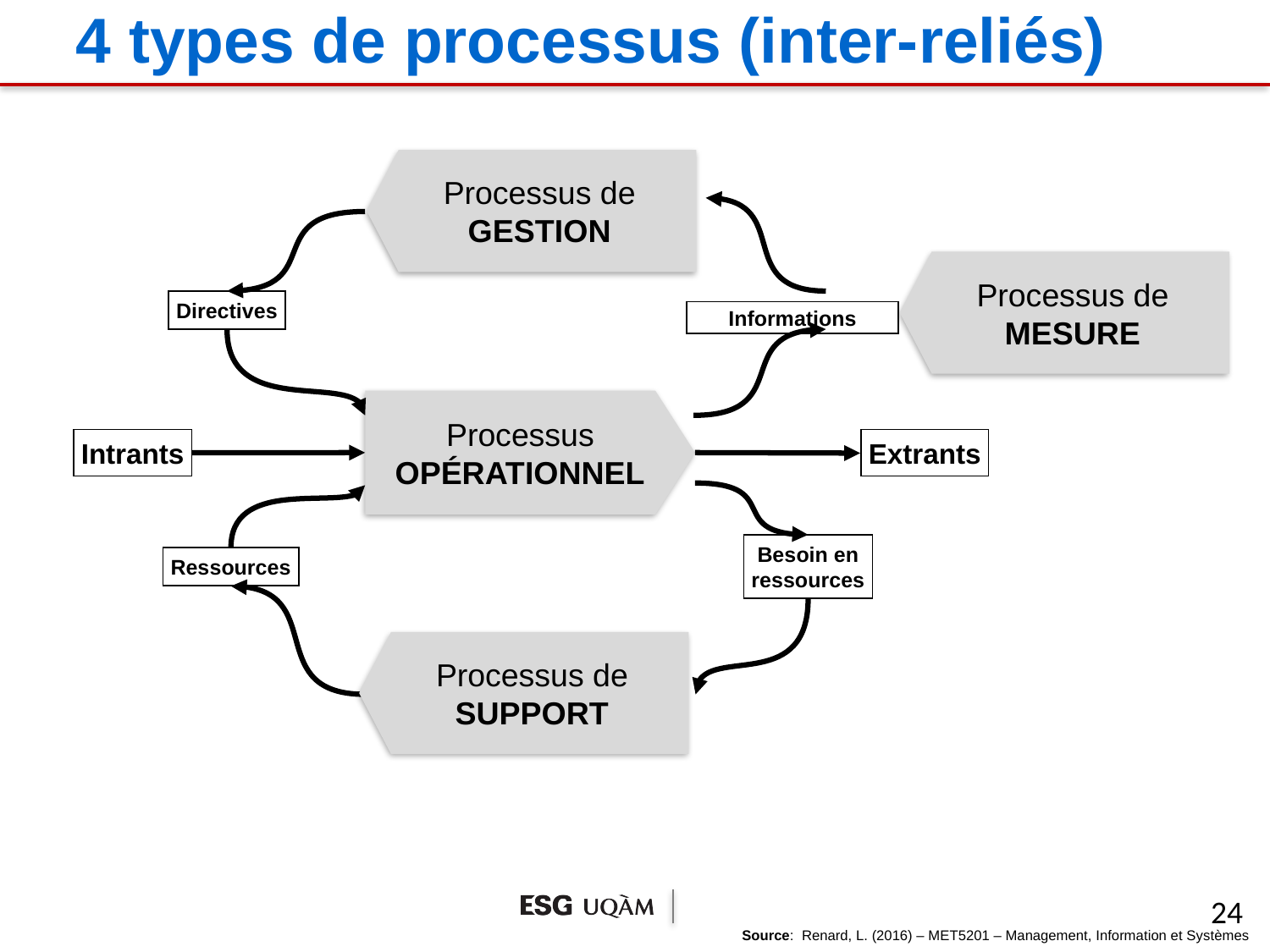

# 4 types de processus (inter-reliés)
Processus de
GESTION
Processus de
MESURE
Directives
Informations
Processus
OPÉRATIONNEL
Intrants
Extrants
Besoin en
ressources
Ressources
Processus de
SUPPORT
24
Source:  Renard, L. (2016) – MET5201 – Management, Information et Systèmes